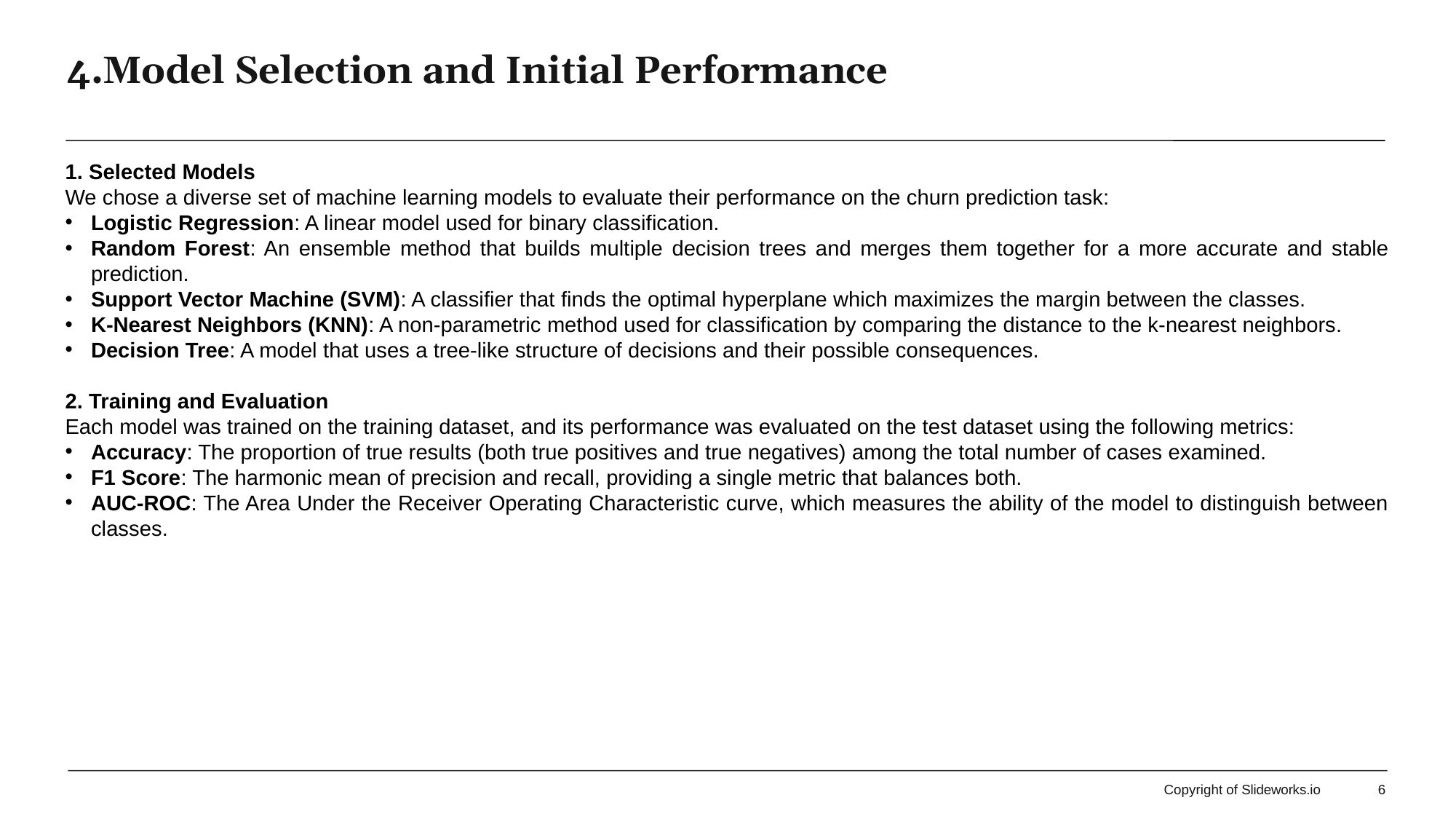

# 4.Model Selection and Initial Performance
1. Selected Models
We chose a diverse set of machine learning models to evaluate their performance on the churn prediction task:
Logistic Regression: A linear model used for binary classification.
Random Forest: An ensemble method that builds multiple decision trees and merges them together for a more accurate and stable prediction.
Support Vector Machine (SVM): A classifier that finds the optimal hyperplane which maximizes the margin between the classes.
K-Nearest Neighbors (KNN): A non-parametric method used for classification by comparing the distance to the k-nearest neighbors.
Decision Tree: A model that uses a tree-like structure of decisions and their possible consequences.

2. Training and Evaluation
Each model was trained on the training dataset, and its performance was evaluated on the test dataset using the following metrics:
Accuracy: The proportion of true results (both true positives and true negatives) among the total number of cases examined.
F1 Score: The harmonic mean of precision and recall, providing a single metric that balances both.
AUC-ROC: The Area Under the Receiver Operating Characteristic curve, which measures the ability of the model to distinguish between classes.

Copyright of Slideworks.io
6